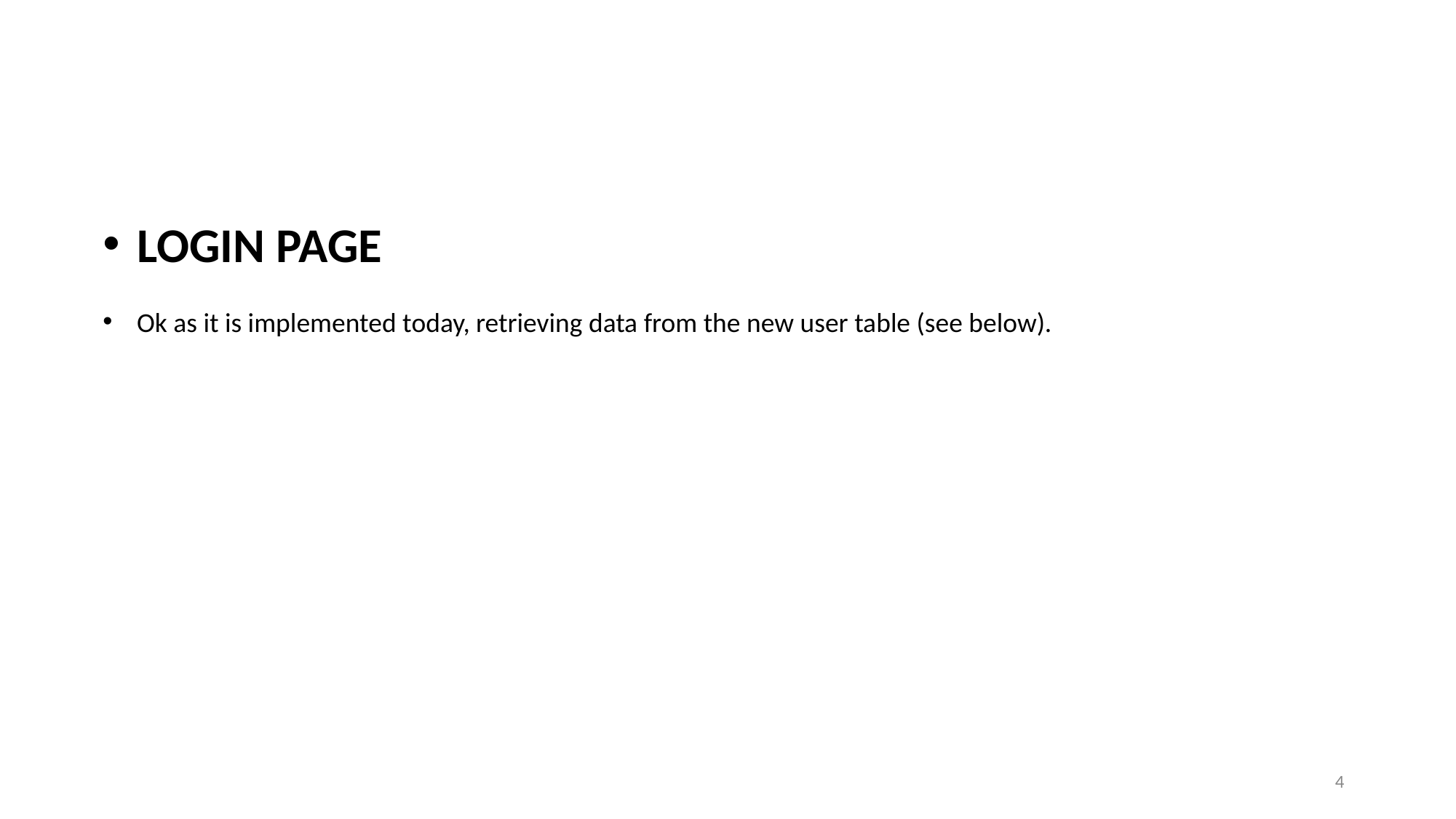

LOGIN PAGE

Ok as it is implemented today, retrieving data from the new user table (see below).

4